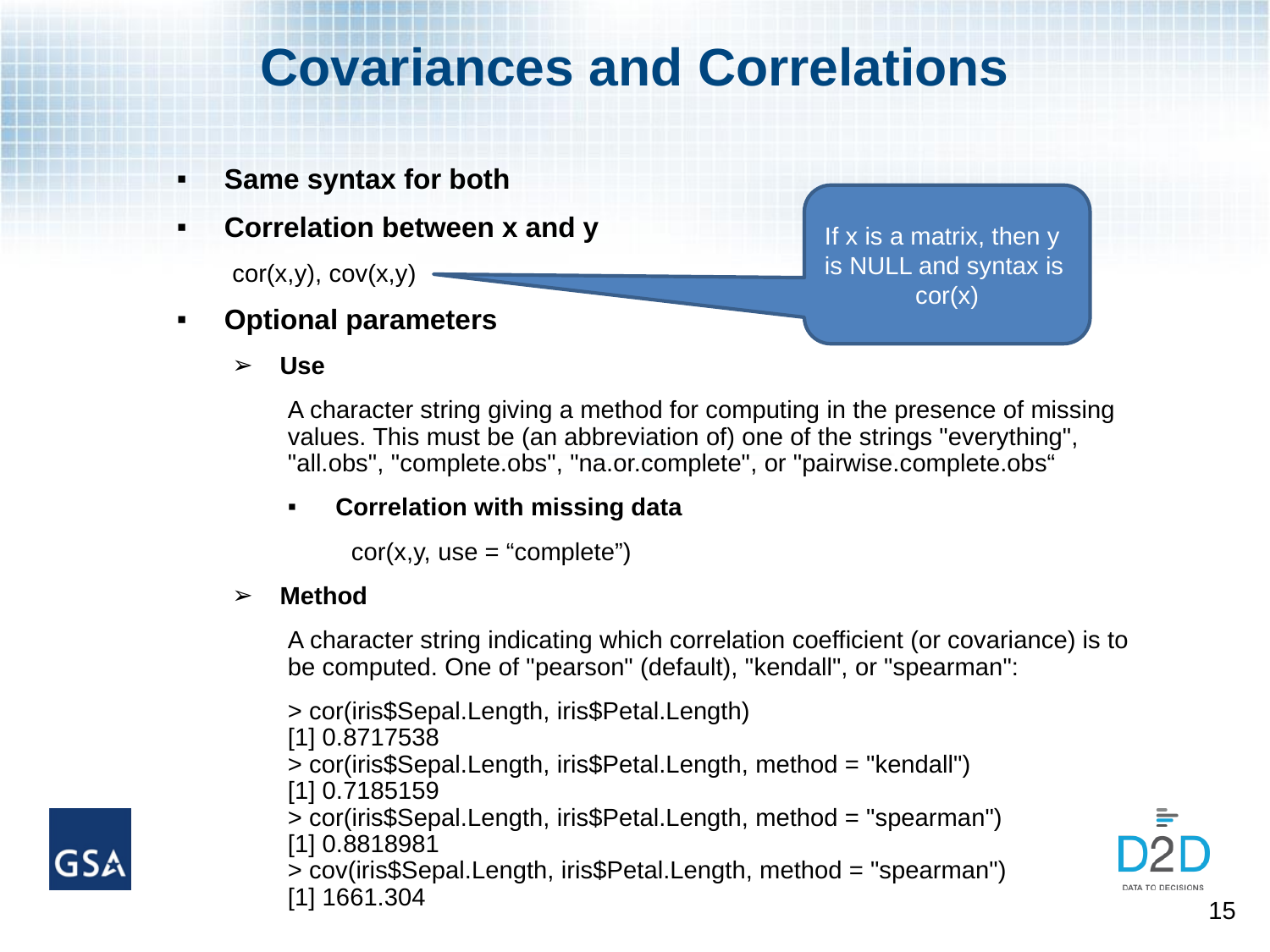

# Covariances and Correlations
Same syntax for both
Correlation between x and y
cor(x,y), cov(x,y)
Optional parameters
Use
A character string giving a method for computing in the presence of missing values. This must be (an abbreviation of) one of the strings "everything", "all.obs", "complete.obs", "na.or.complete", or "pairwise.complete.obs“
Correlation with missing data
cor(x,y, use = “complete”)
Method
	A character string indicating which correlation coefficient (or covariance) is to 	be computed. One of "pearson" (default), "kendall", or "spearman":
> cor(iris$Sepal.Length, iris$Petal.Length)
[1] 0.8717538
> cor(iris$Sepal.Length, iris$Petal.Length, method = "kendall")
[1] 0.7185159
> cor(iris$Sepal.Length, iris$Petal.Length, method = "spearman")
[1] 0.8818981
> cov(iris$Sepal.Length, iris$Petal.Length, method = "spearman")
[1] 1661.304

If x is a matrix, then y  is NULL and syntax is
cor(x)
15